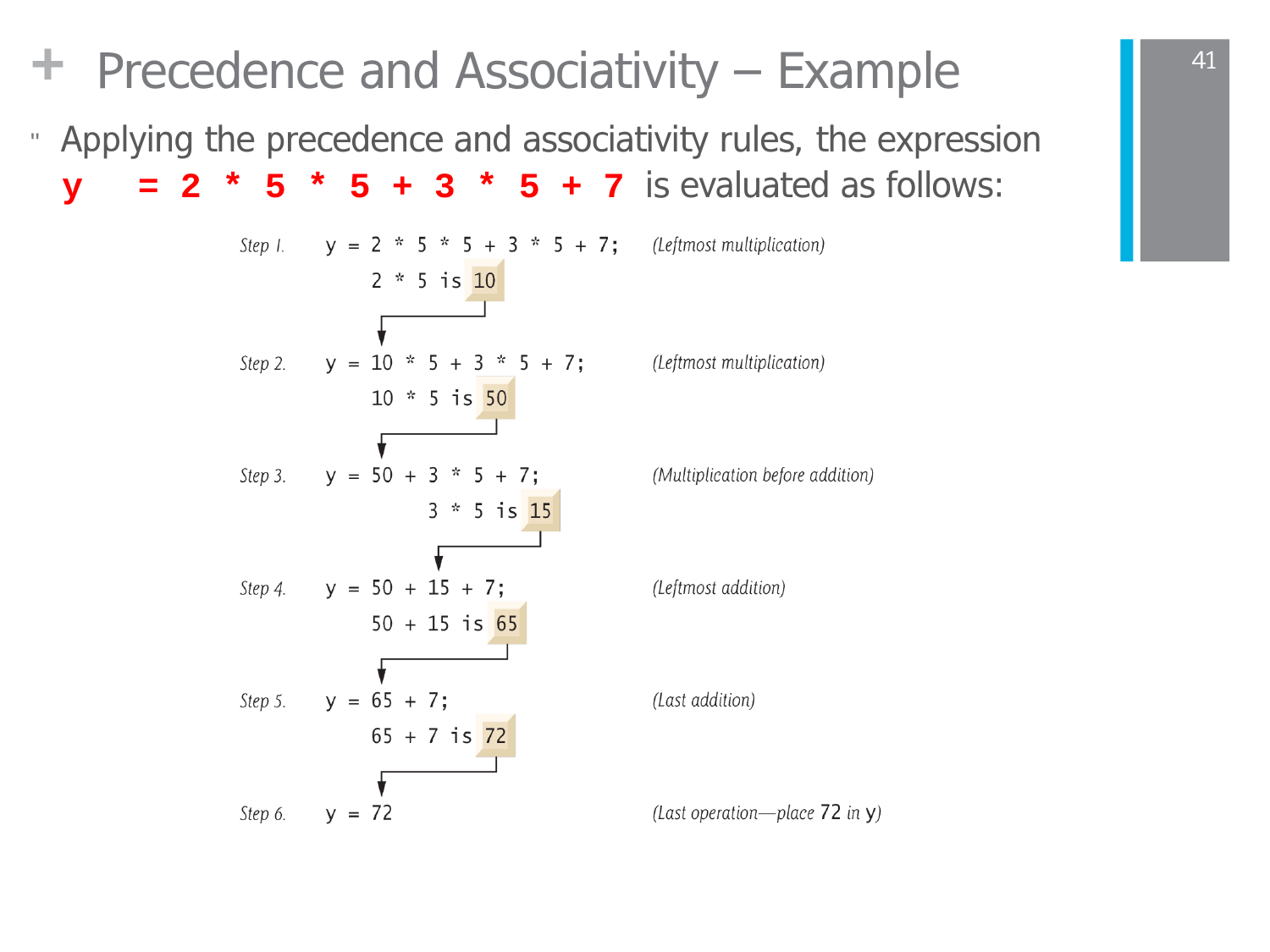

# Precedence and Associativity – Example
+

41
" Applying the precedence and associativity rules, the expression
y	=	2	*	5	*	5	+	3	*	5	+	7 is evaluated as follows: